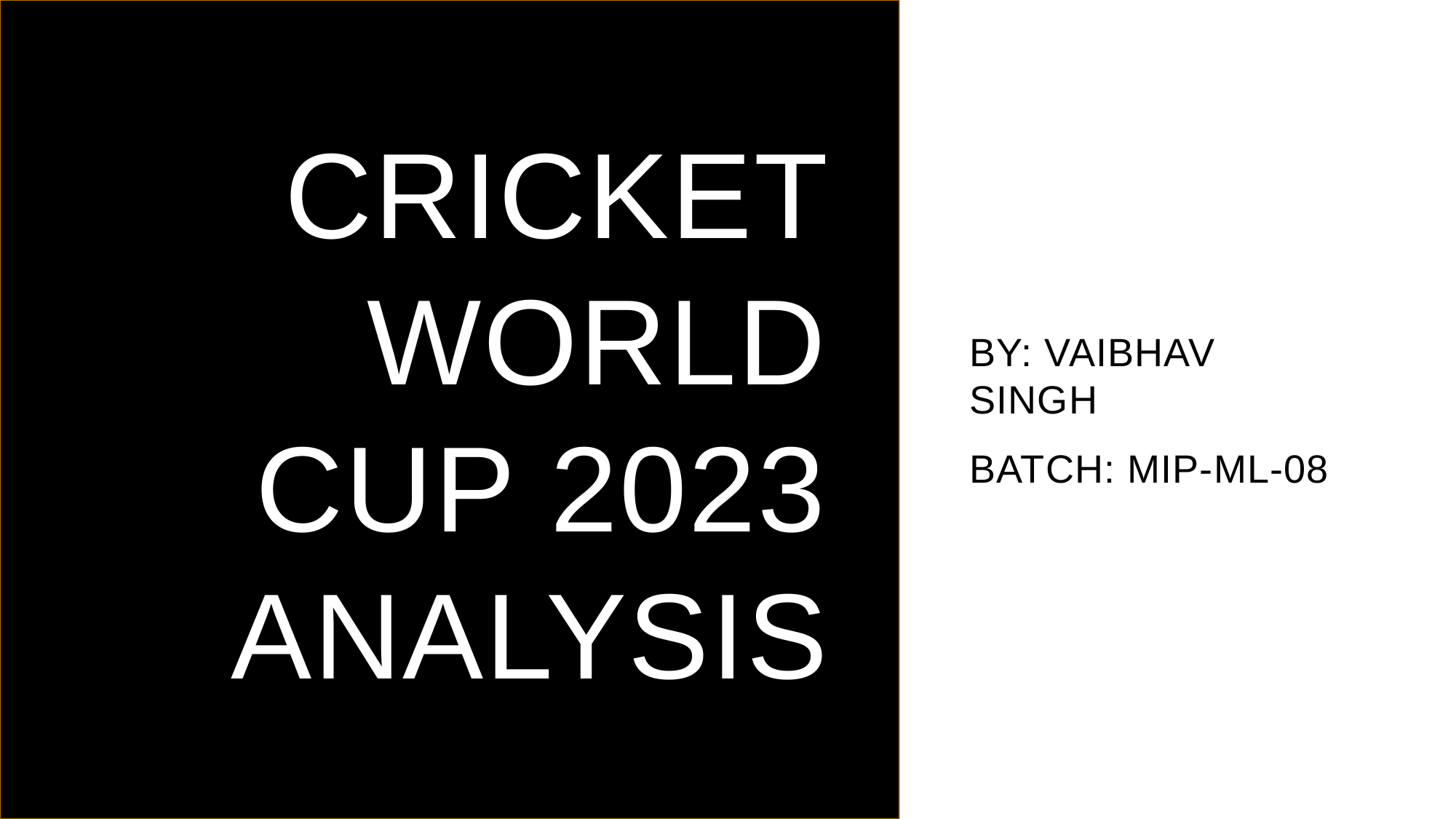

# Cricket world cup 2023 analysis
BY: VAIBHAV SINGH
BATCH: MIP-ML-08